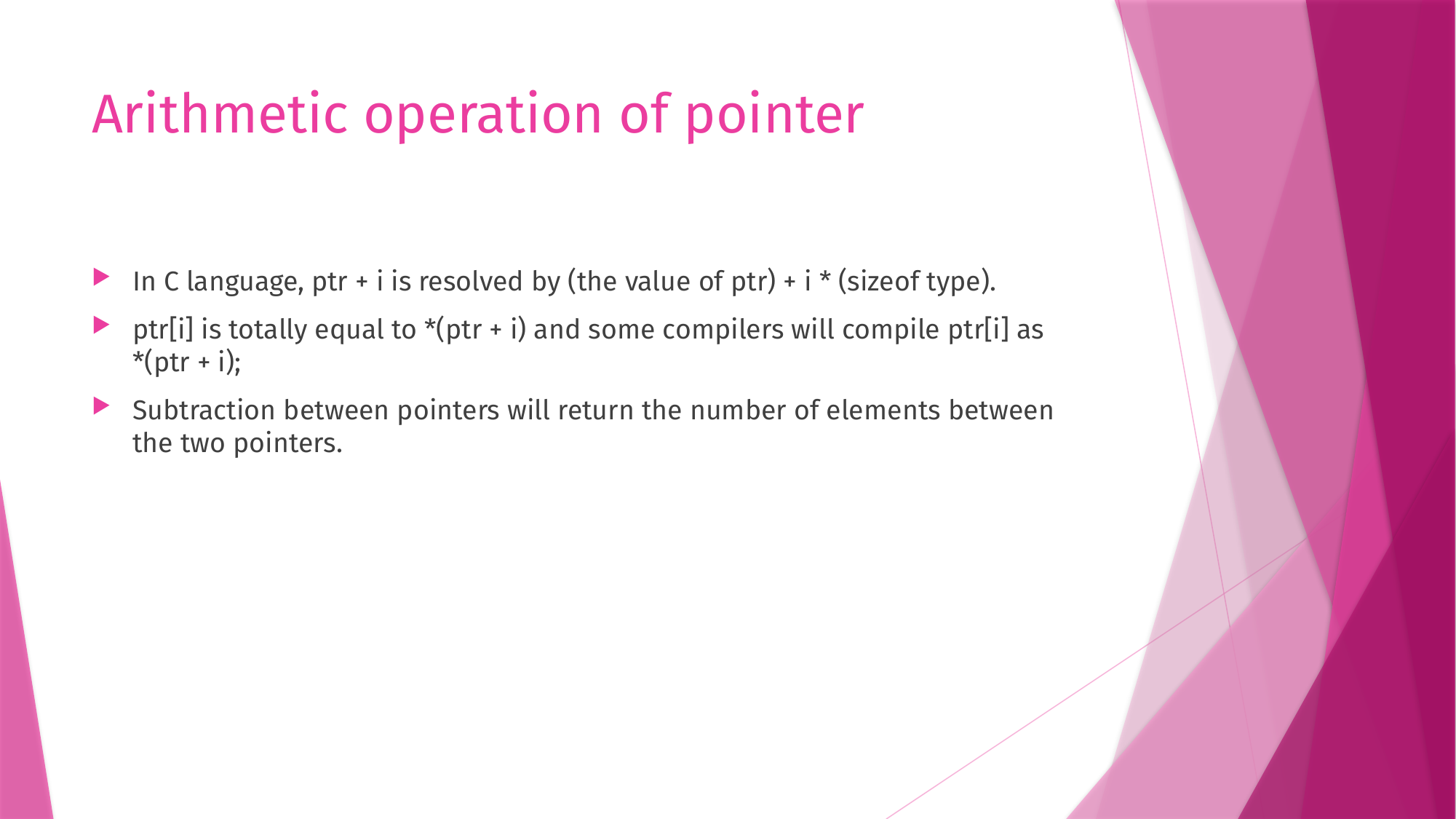

# Arithmetic operation of pointer
In C language, ptr + i is resolved by (the value of ptr) + i * (sizeof type).
ptr[i] is totally equal to *(ptr + i) and some compilers will compile ptr[i] as *(ptr + i);
Subtraction between pointers will return the number of elements between the two pointers.